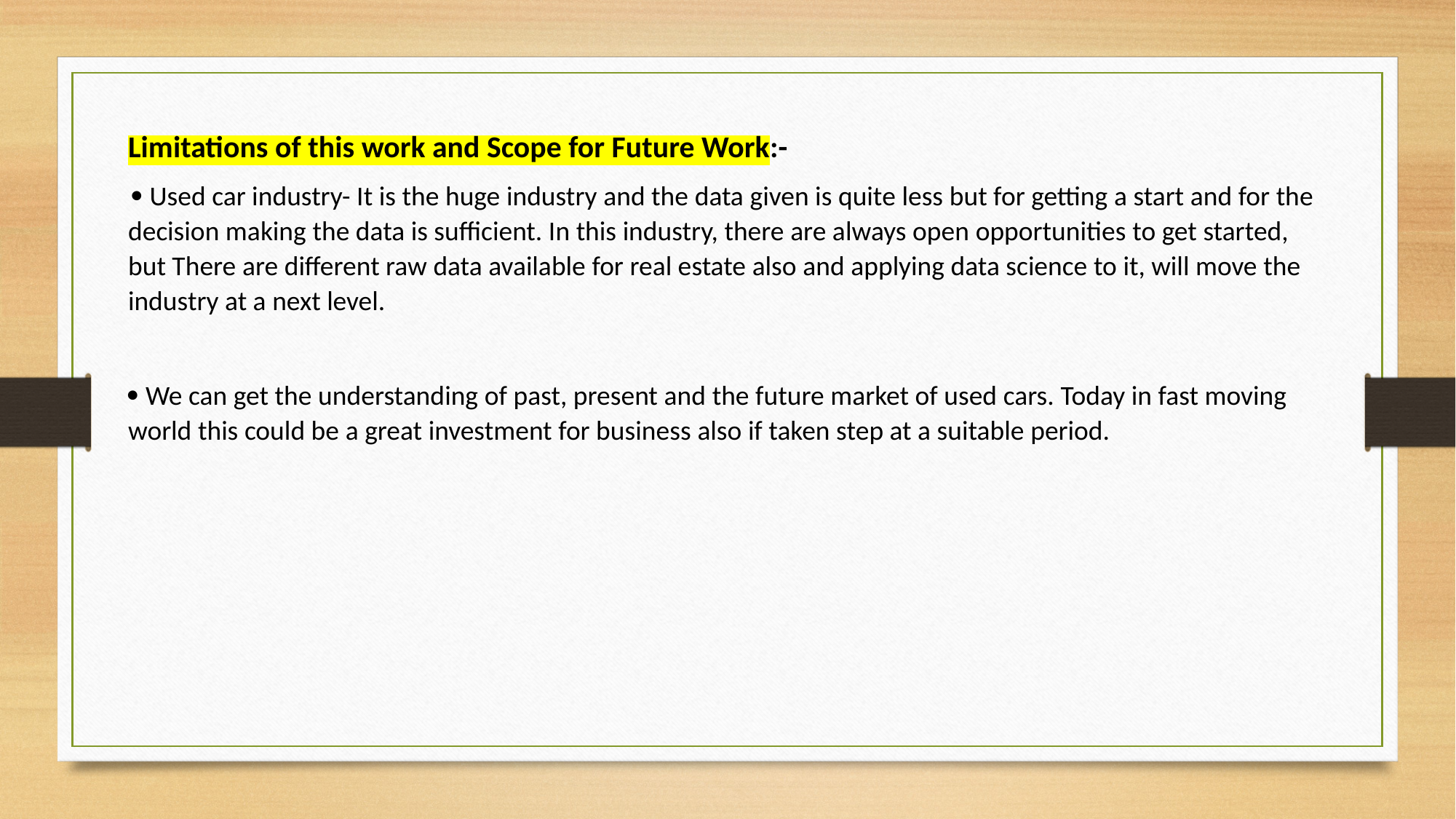

Limitations of this work and Scope for Future Work:-
 • Used car industry- It is the huge industry and the data given is quite less but for getting a start and for the decision making the data is sufficient. In this industry, there are always open opportunities to get started, but There are different raw data available for real estate also and applying data science to it, will move the industry at a next level.

• We can get the understanding of past, present and the future market of used cars. Today in fast moving world this could be a great investment for business also if taken step at a suitable period.